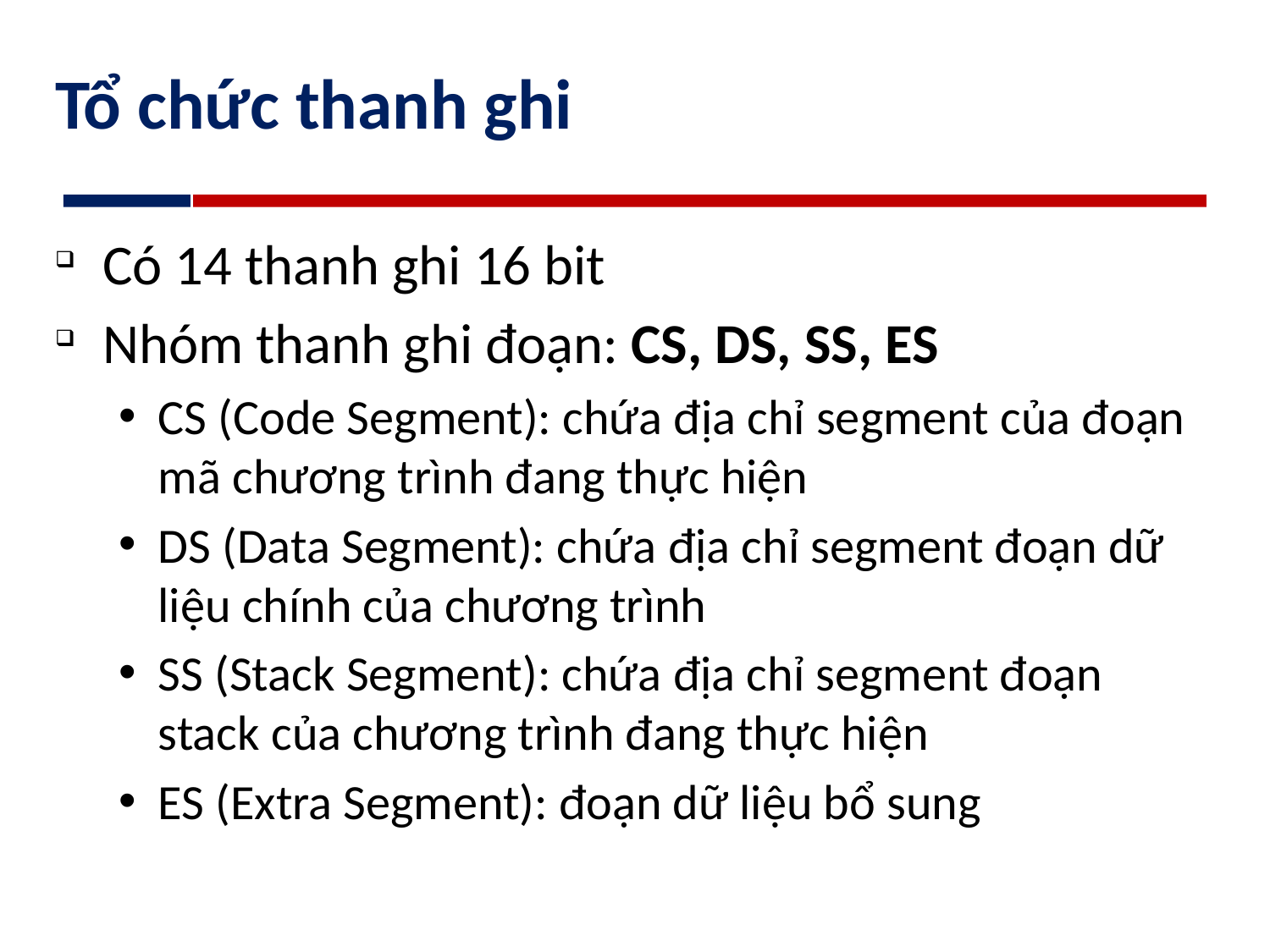

# Tổ chức thanh ghi
Có 14 thanh ghi 16 bit
Nhóm thanh ghi đoạn: CS, DS, SS, ES
CS (Code Segment): chứa địa chỉ segment của đoạn mã chương trình đang thực hiện
DS (Data Segment): chứa địa chỉ segment đoạn dữ liệu chính của chương trình
SS (Stack Segment): chứa địa chỉ segment đoạn stack của chương trình đang thực hiện
ES (Extra Segment): đoạn dữ liệu bổ sung